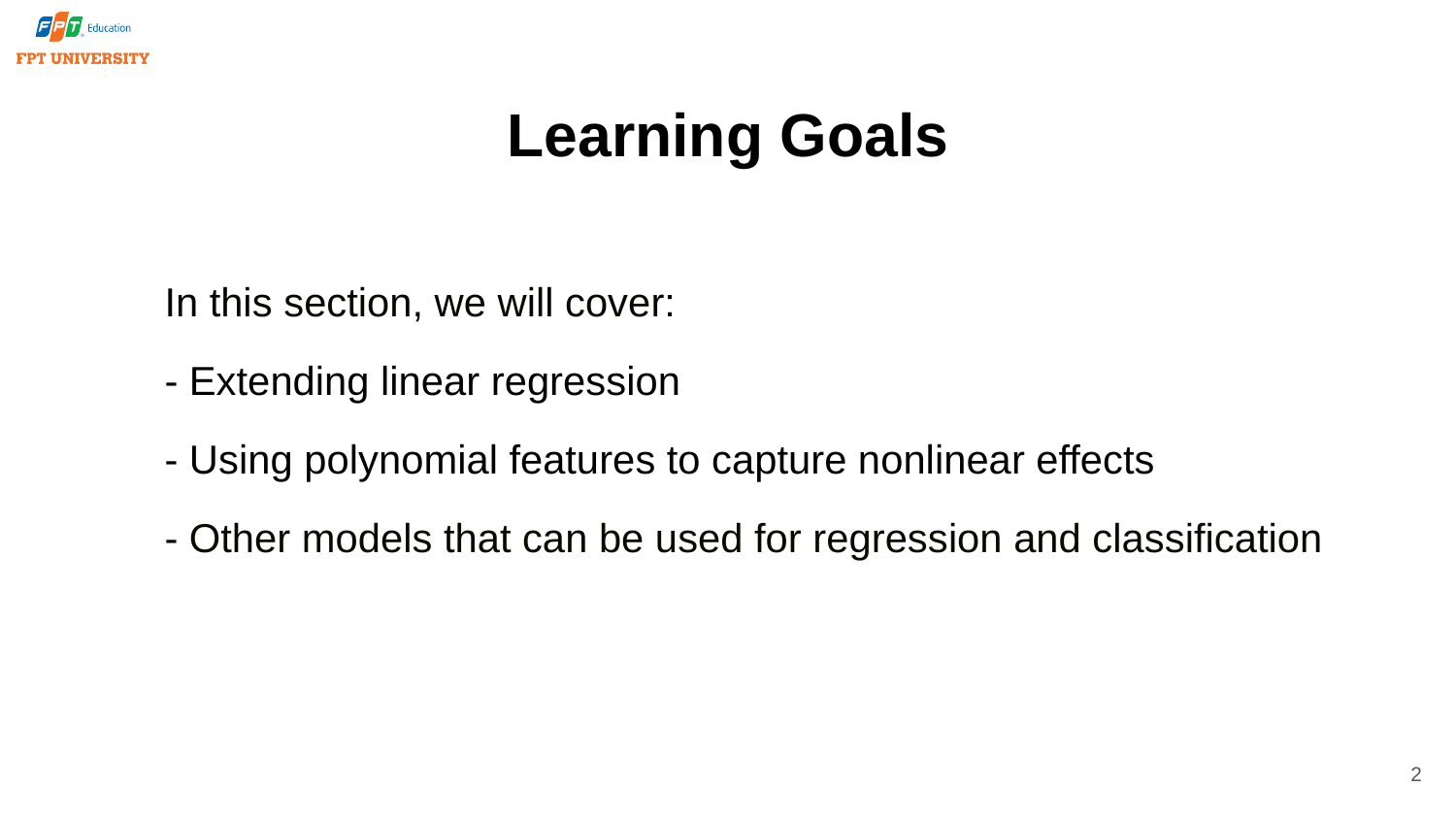

# Learning Goals
In this section, we will cover:

- Extending linear regression

- Using polynomial features to capture nonlinear effects

- Other models that can be used for regression and classification
2